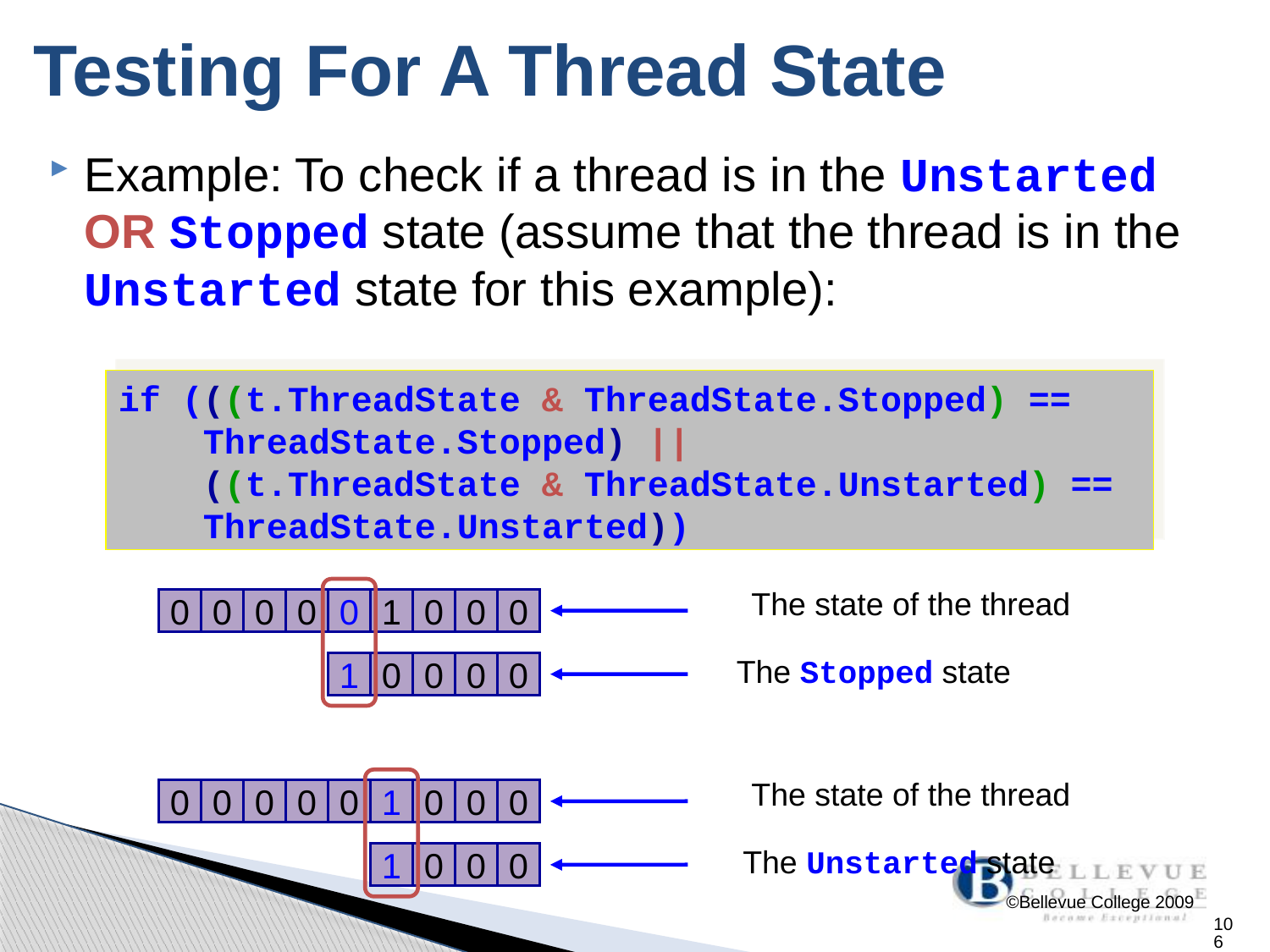

# Testing For A Thread State
Example: To check if a thread is in the Unstarted OR Stopped state (assume that the thread is in the Unstarted state for this example):
if (((t.ThreadState & ThreadState.Stopped) ==
    ThreadState.Stopped) ||
    ((t.ThreadState & ThreadState.Unstarted) ==
    ThreadState.Unstarted))
The state of the thread

0
0
0
0
0
1
0
0
0

The Stopped state
1
0
0
0
0

The state of the thread

0
0
0
0
0
1
0
0
0

The Unstarted state
1
0
0
0

©Bellevue College 2009
106